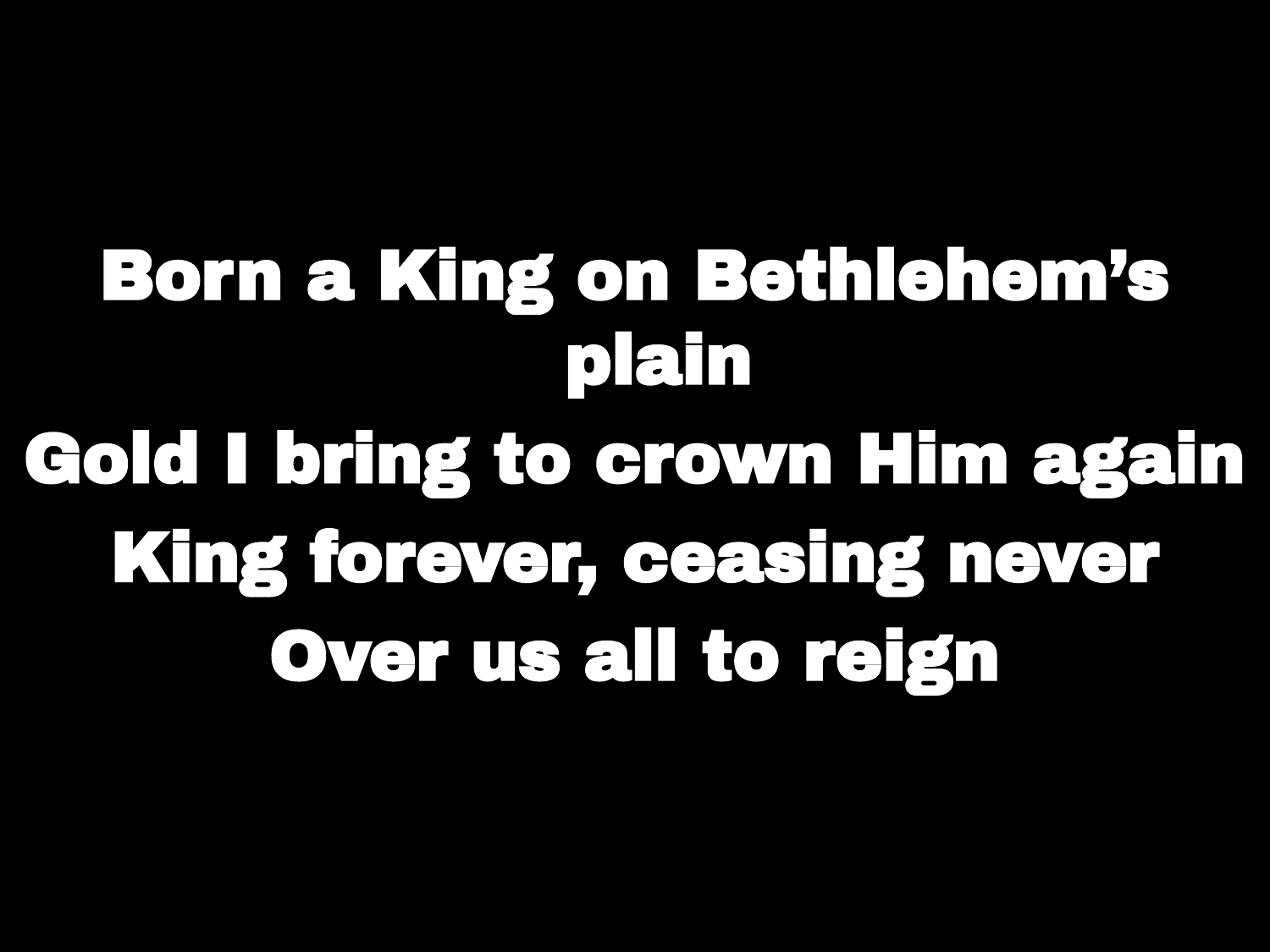

#
Born a King on Bethlehem’s plain
Gold I bring to crown Him again
King forever, ceasing never
Over us all to reign